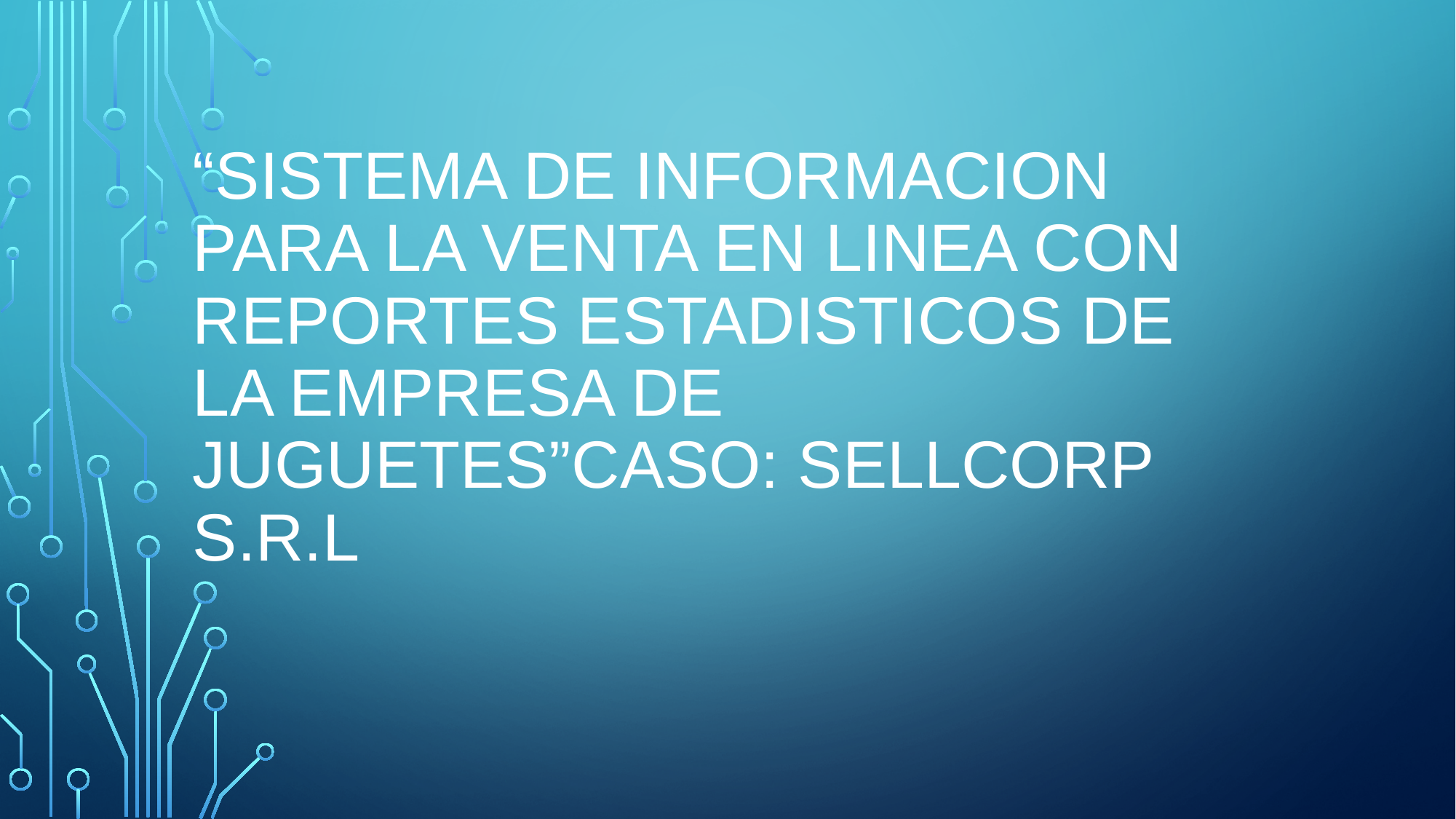

# “SISTEMA DE INFORMACION PARA LA VENTA EN LINEA CON REPORTES ESTADISTICOS DE LA EMPRESA DE JUGUETES”CASO: SELLCORP S.R.L